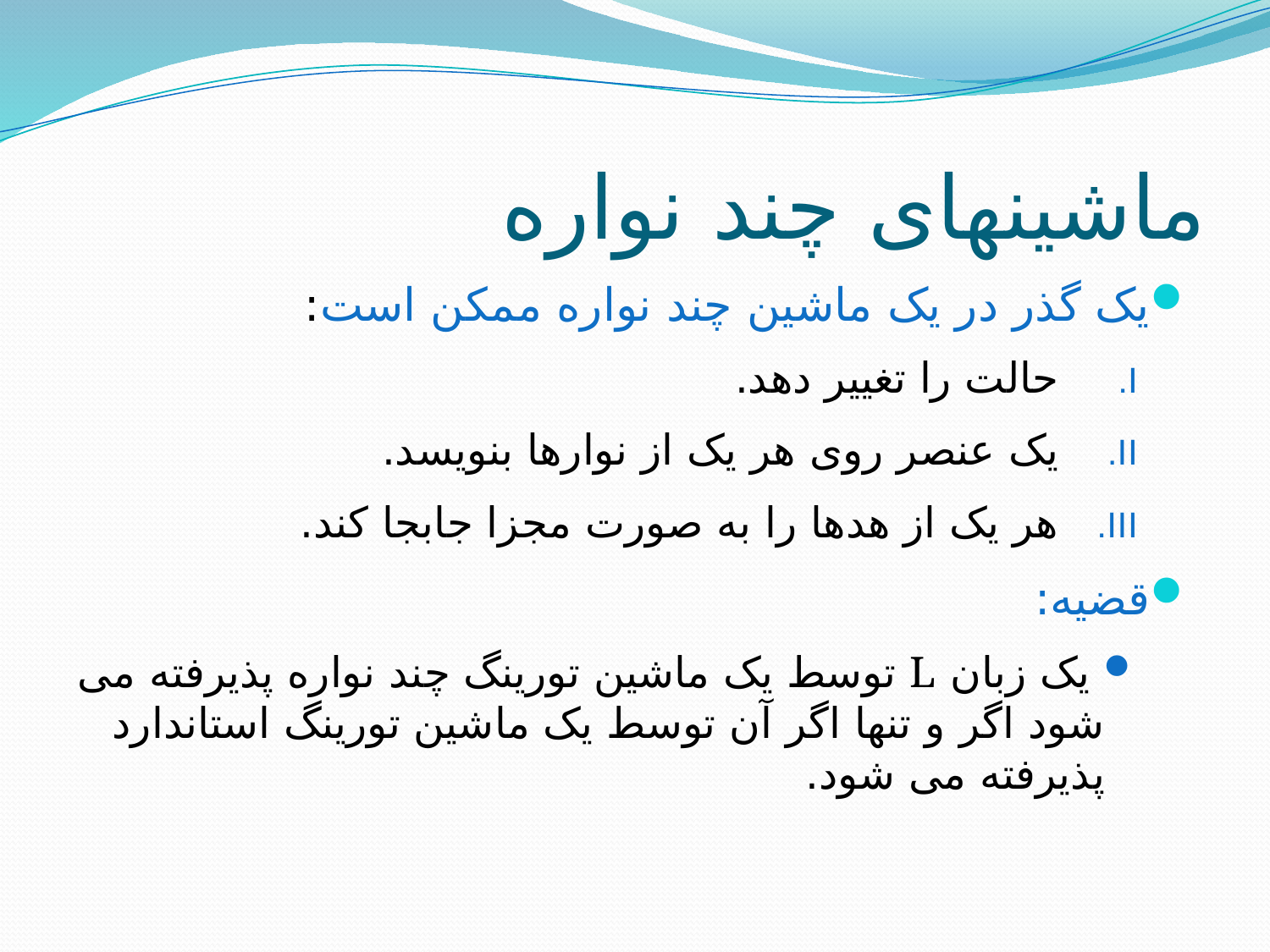

# ماشینهای چند نواره
یک گذر در یک ماشین چند نواره ممکن است:
حالت را تغییر دهد.
یک عنصر روی هر یک از نوارها بنویسد.
هر یک از هدها را به صورت مجزا جابجا کند.
قضیه:
 یک زبان L توسط یک ماشین تورینگ چند نواره پذیرفته می شود اگر و تنها اگر آن توسط یک ماشین تورینگ استاندارد پذیرفته می شود.